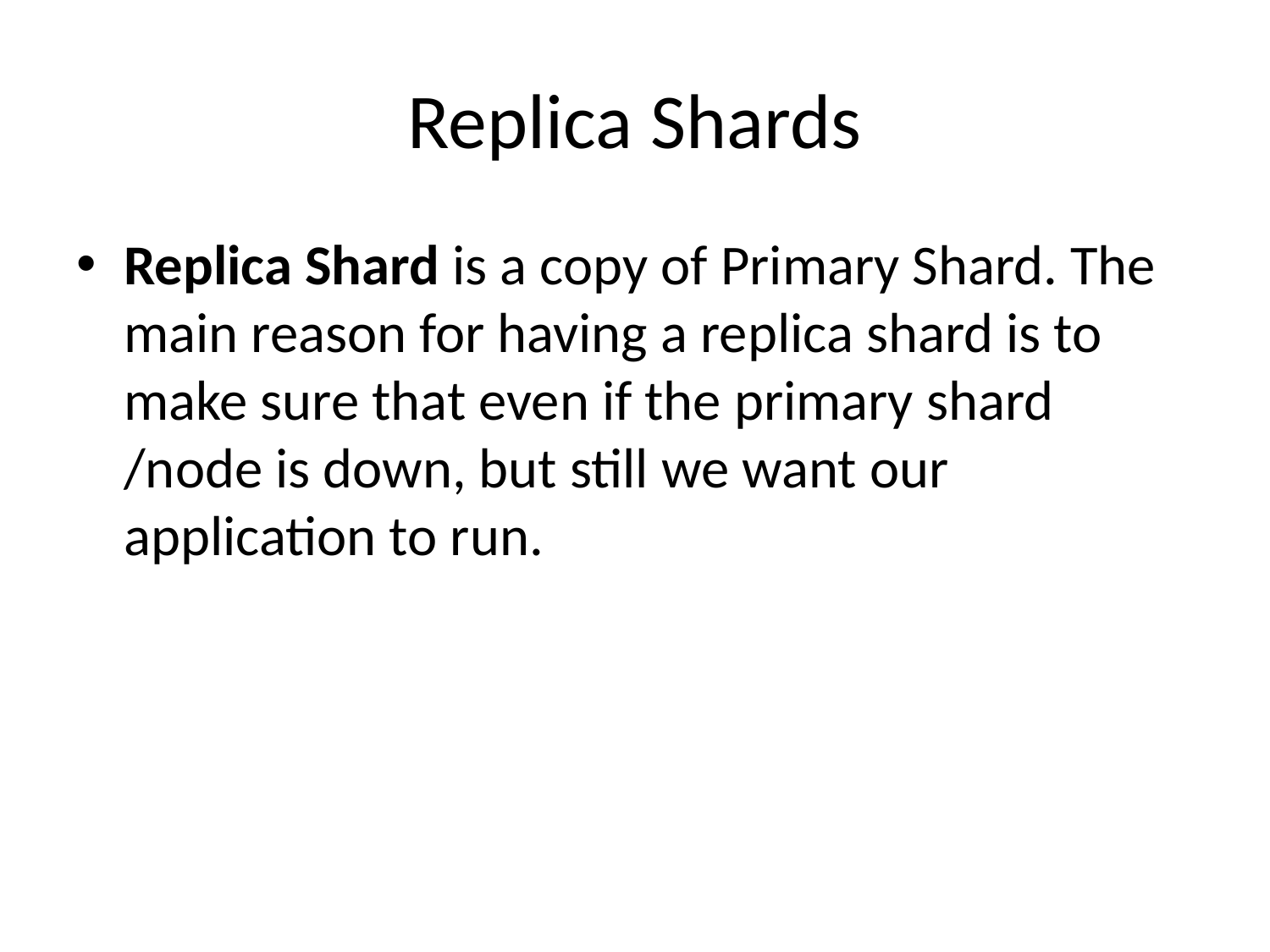

# Replica Shards
Replica Shard is a copy of Primary Shard. The main reason for having a replica shard is to make sure that even if the primary shard /node is down, but still we want our application to run.